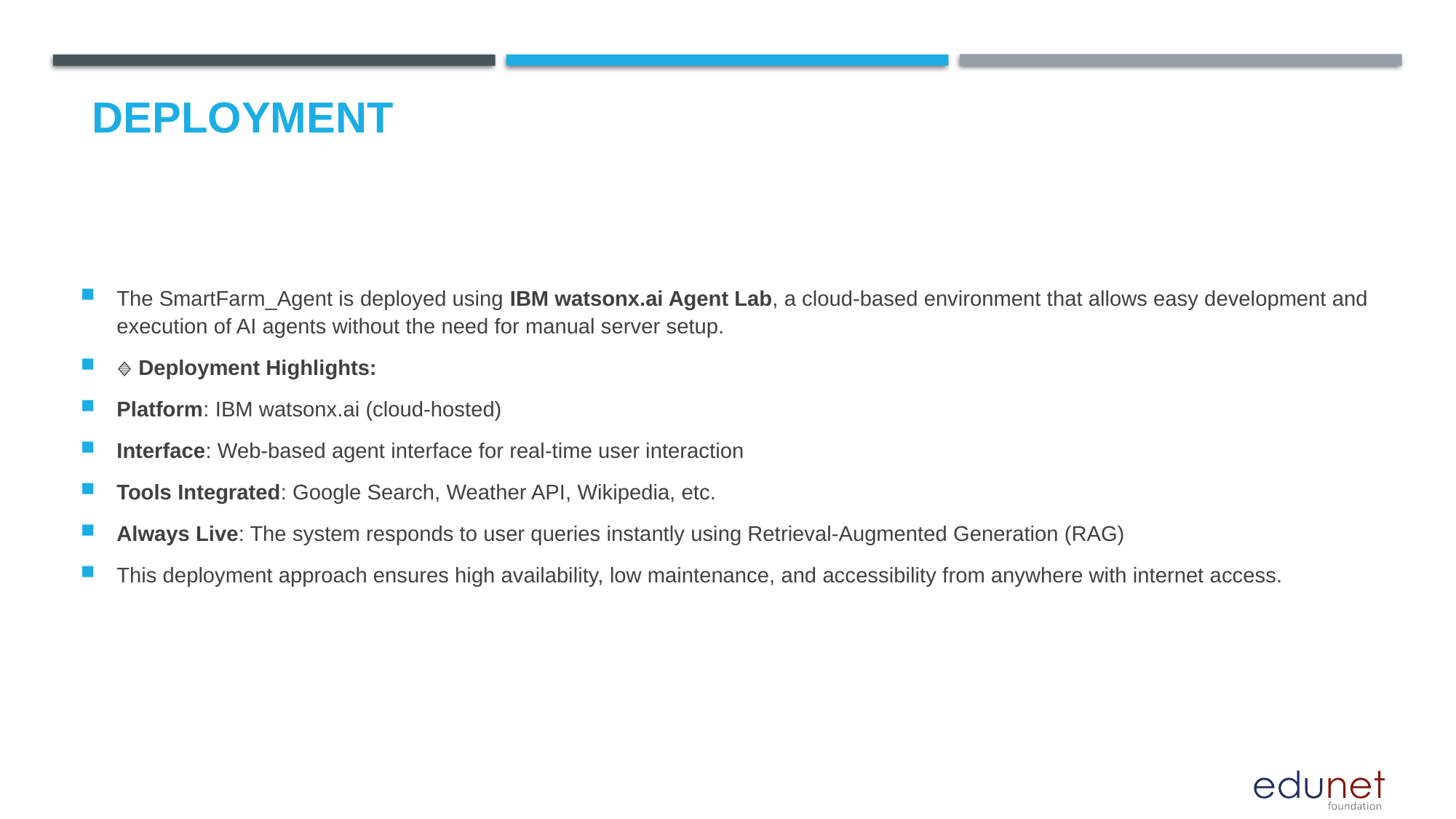

# Deployment
The SmartFarm_Agent is deployed using IBM watsonx.ai Agent Lab, a cloud-based environment that allows easy development and execution of AI agents without the need for manual server setup.
🔹 Deployment Highlights:
Platform: IBM watsonx.ai (cloud-hosted)
Interface: Web-based agent interface for real-time user interaction
Tools Integrated: Google Search, Weather API, Wikipedia, etc.
Always Live: The system responds to user queries instantly using Retrieval-Augmented Generation (RAG)
This deployment approach ensures high availability, low maintenance, and accessibility from anywhere with internet access.